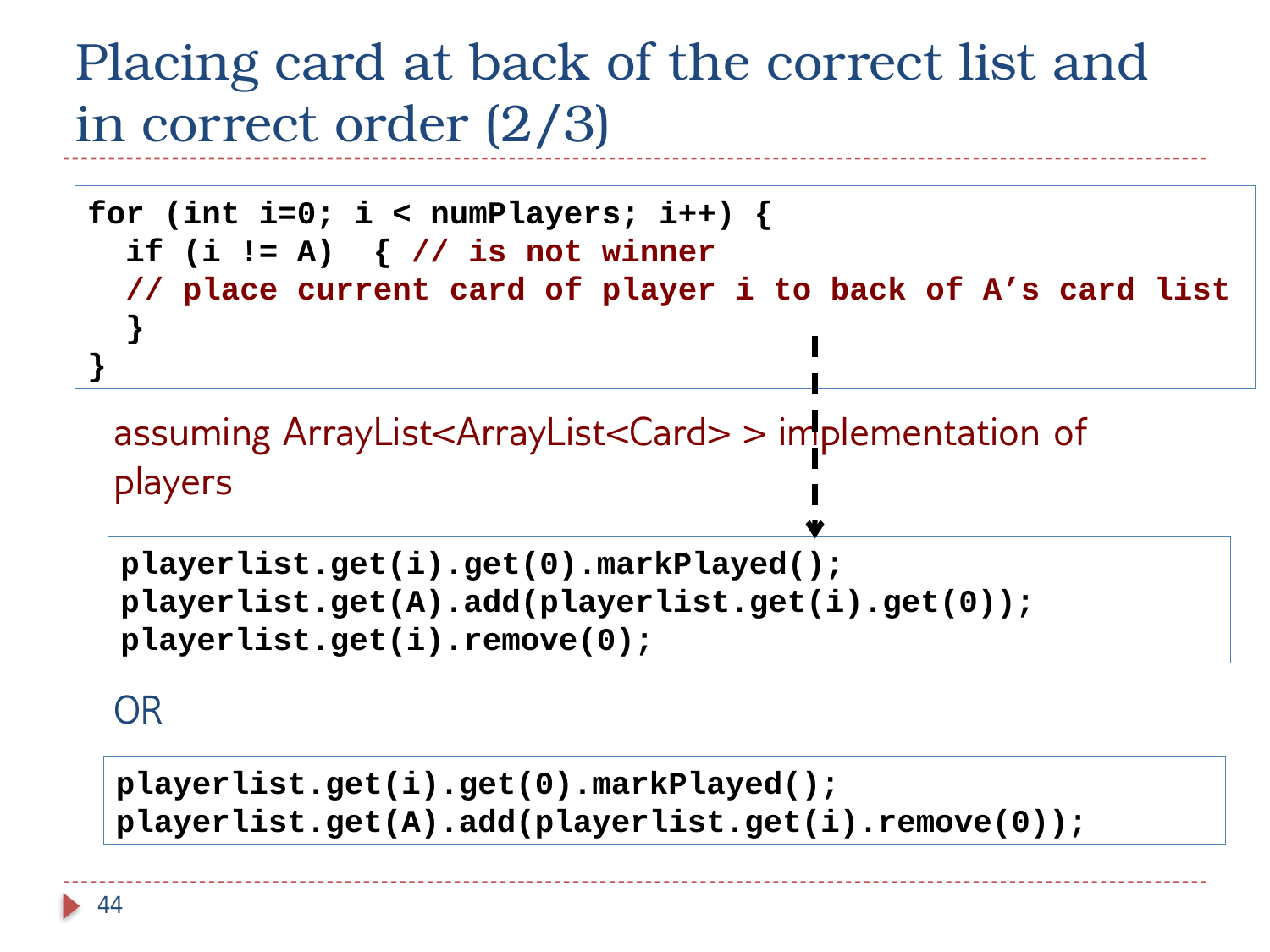

# Placing card at back of the correct list and in correct order (2/3)

assuming ArrayList<ArrayList<Card> > implementation of players

OR
for (int i=0; i < numPlayers; i++) {
  if (i != A)  { // is not winner
  // place current card of player i to back of A’s card list
  }
}
playerlist.get(i).get(0).markPlayed(); playerlist.get(A).add(playerlist.get(i).get(0));
playerlist.get(i).remove(0);
playerlist.get(i).get(0).markPlayed();
playerlist.get(A).add(playerlist.get(i).remove(0));
44